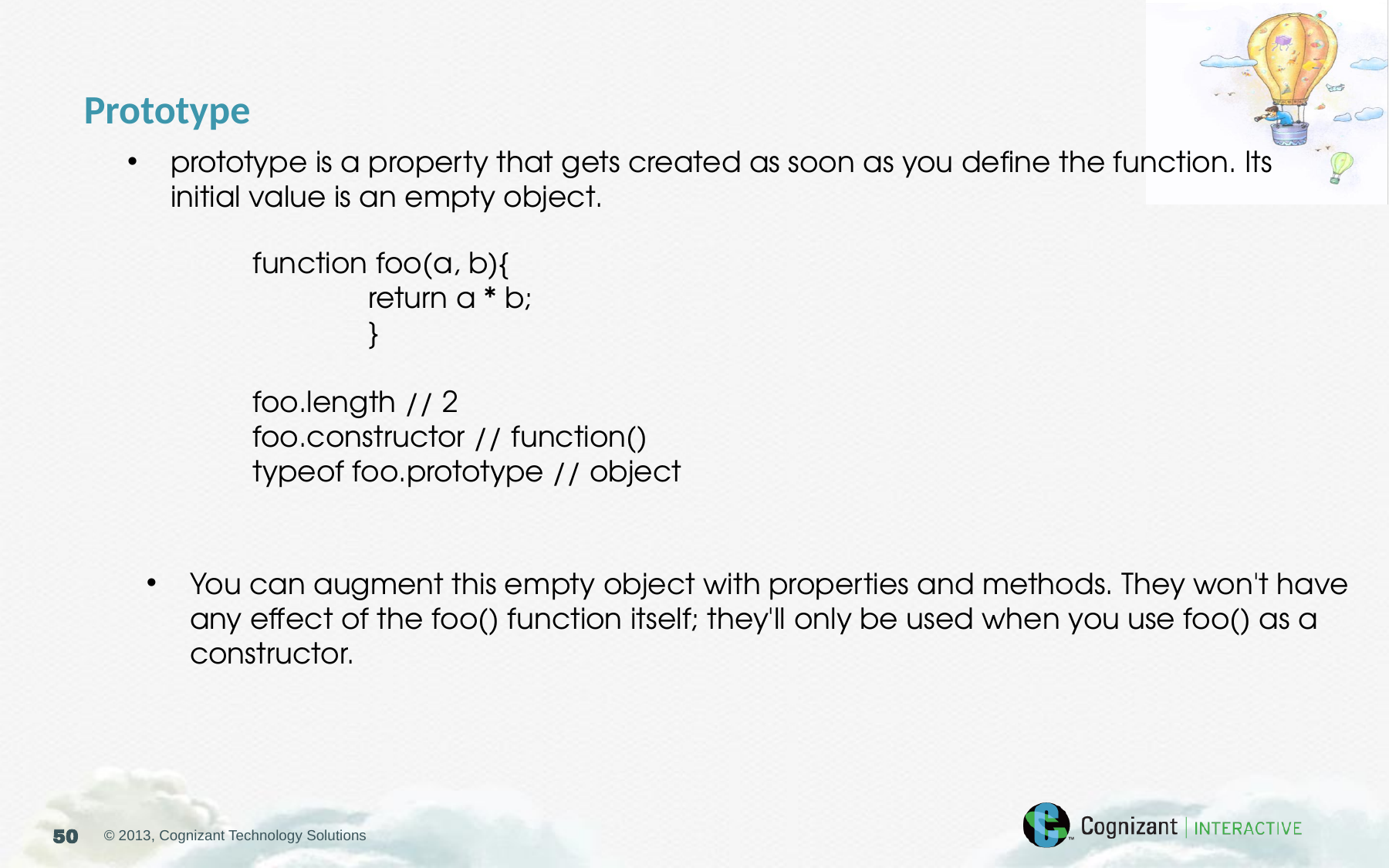

Prototype
prototype is a property that gets created as soon as you define the function. Its initial value is an empty object.
	function foo(a, b){
		return a * b;
		}

	foo.length // 2
	foo.constructor // function()
	typeof foo.prototype // object
You can augment this empty object with properties and methods. They won't have any effect of the foo() function itself; they'll only be used when you use foo() as a constructor.